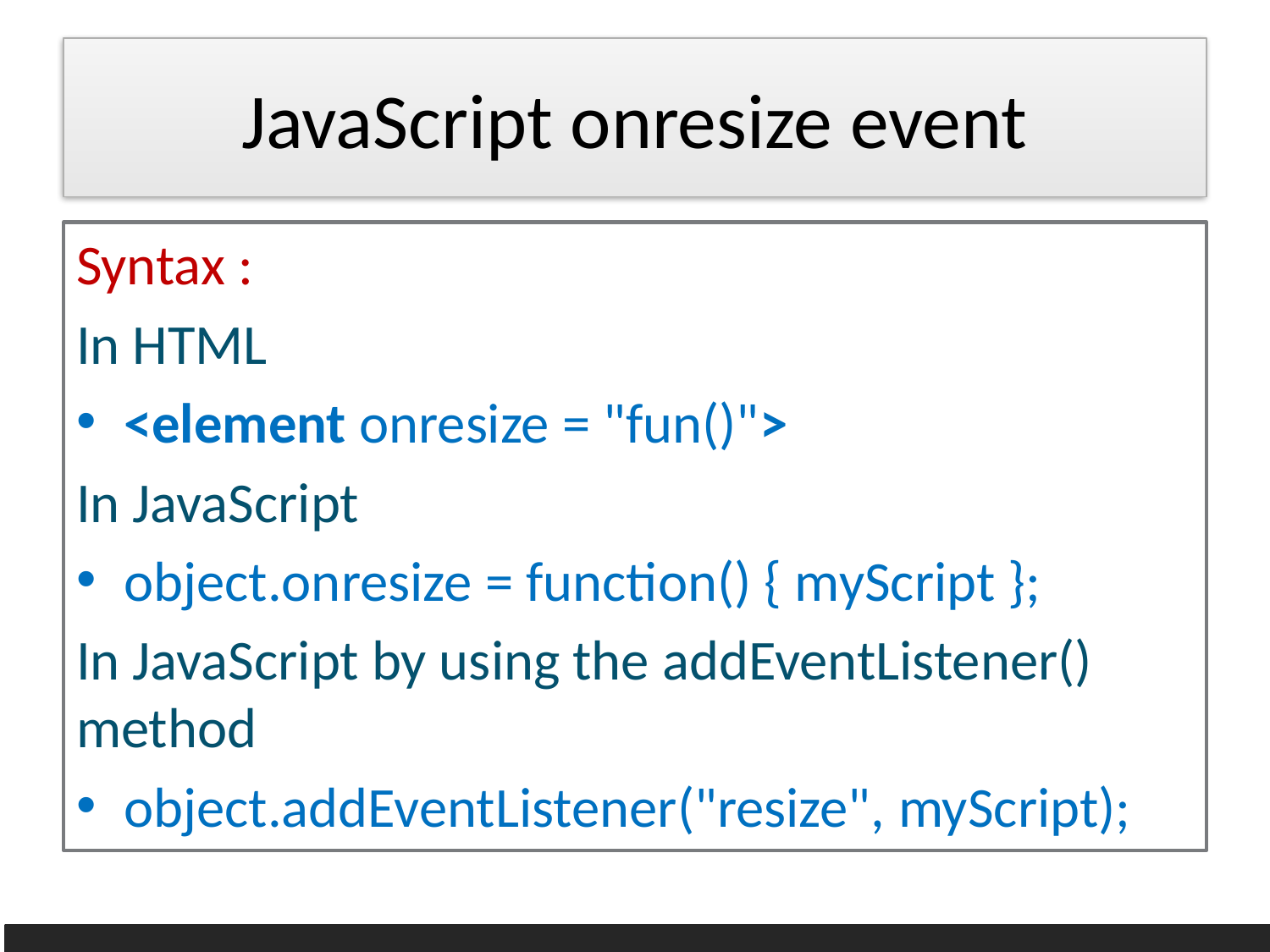

# JavaScript onresize event
Syntax :
In HTML
<element onresize = "fun()">
In JavaScript
object.onresize = function() { myScript };
In JavaScript by using the addEventListener() method
object.addEventListener("resize", myScript);